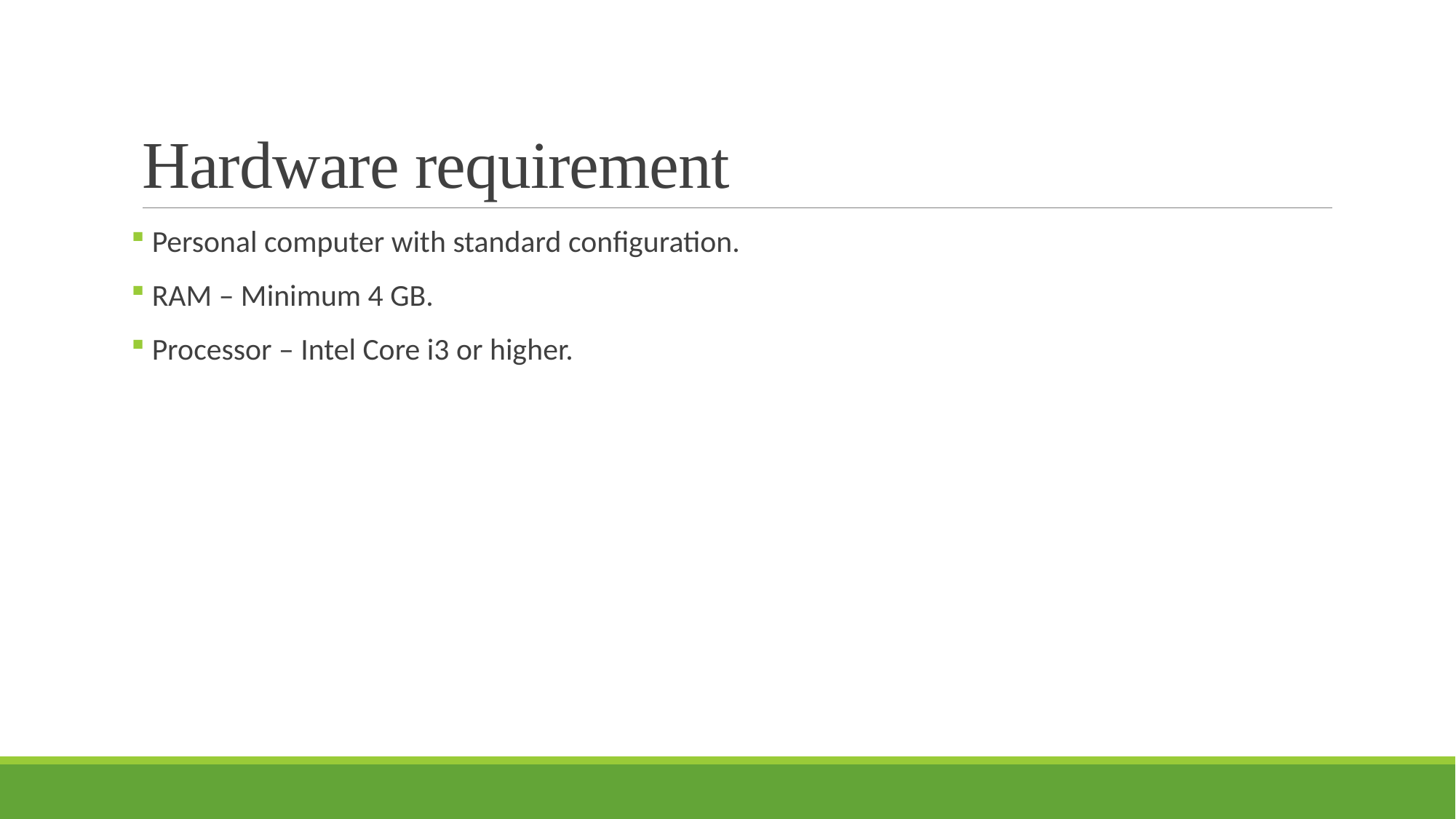

# Hardware requirement
 Personal computer with standard configuration.
 RAM – Minimum 4 GB.
 Processor – Intel Core i3 or higher.